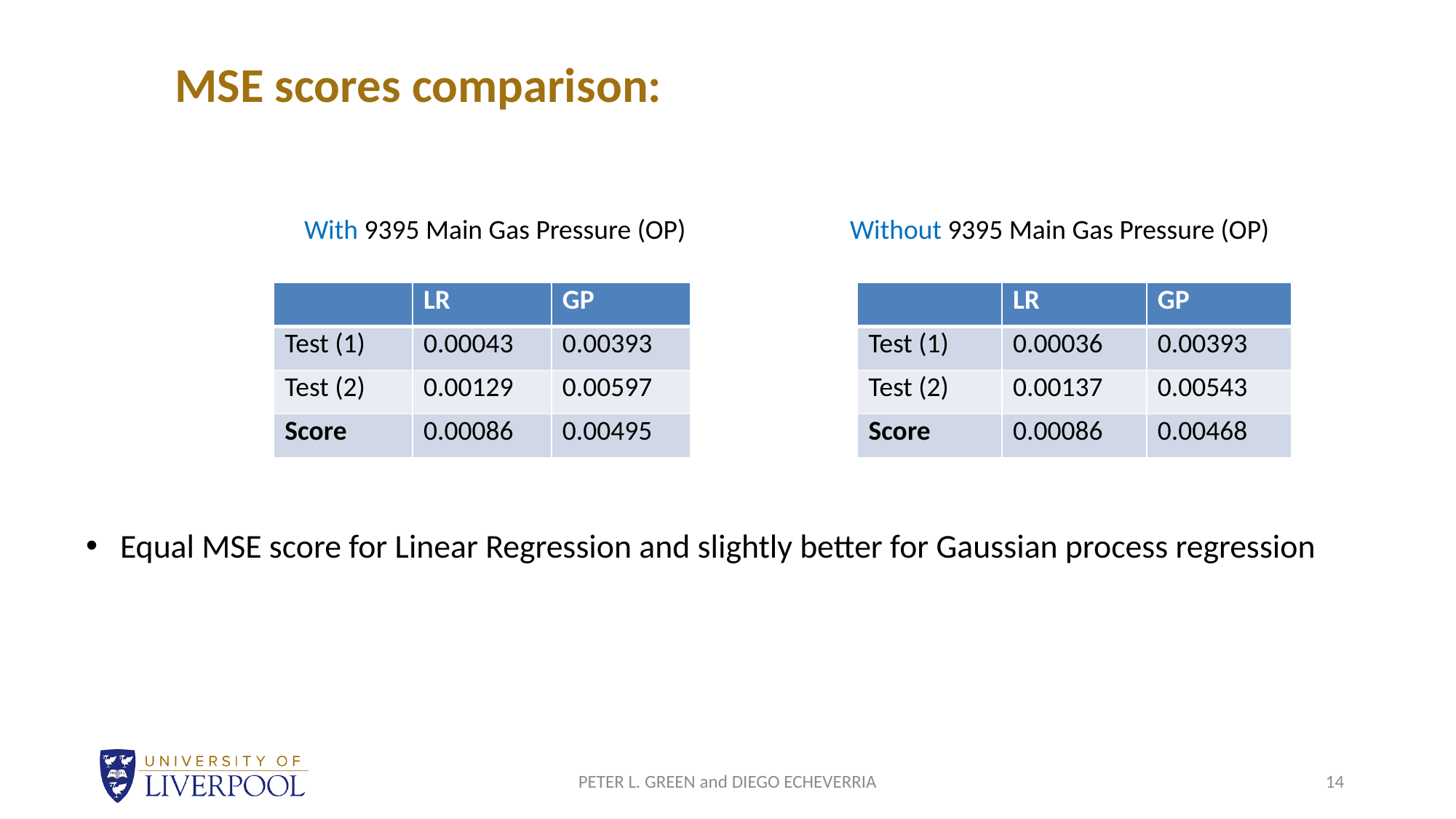

MSE scores comparison:

		With 9395 Main Gas Pressure (OP) 		Without 9395 Main Gas Pressure (OP)

Equal MSE score for Linear Regression and slightly better for Gaussian process regression

|  | LR | GP |
| --- | --- | --- |
| Test (1) | 0.00043 | 0.00393 |
| Test (2) | 0.00129 | 0.00597 |
| Score | 0.00086 | 0.00495 |
|  | LR | GP |
| --- | --- | --- |
| Test (1) | 0.00036 | 0.00393 |
| Test (2) | 0.00137 | 0.00543 |
| Score | 0.00086 | 0.00468 |
PETER L. GREEN and DIEGO ECHEVERRIA
14